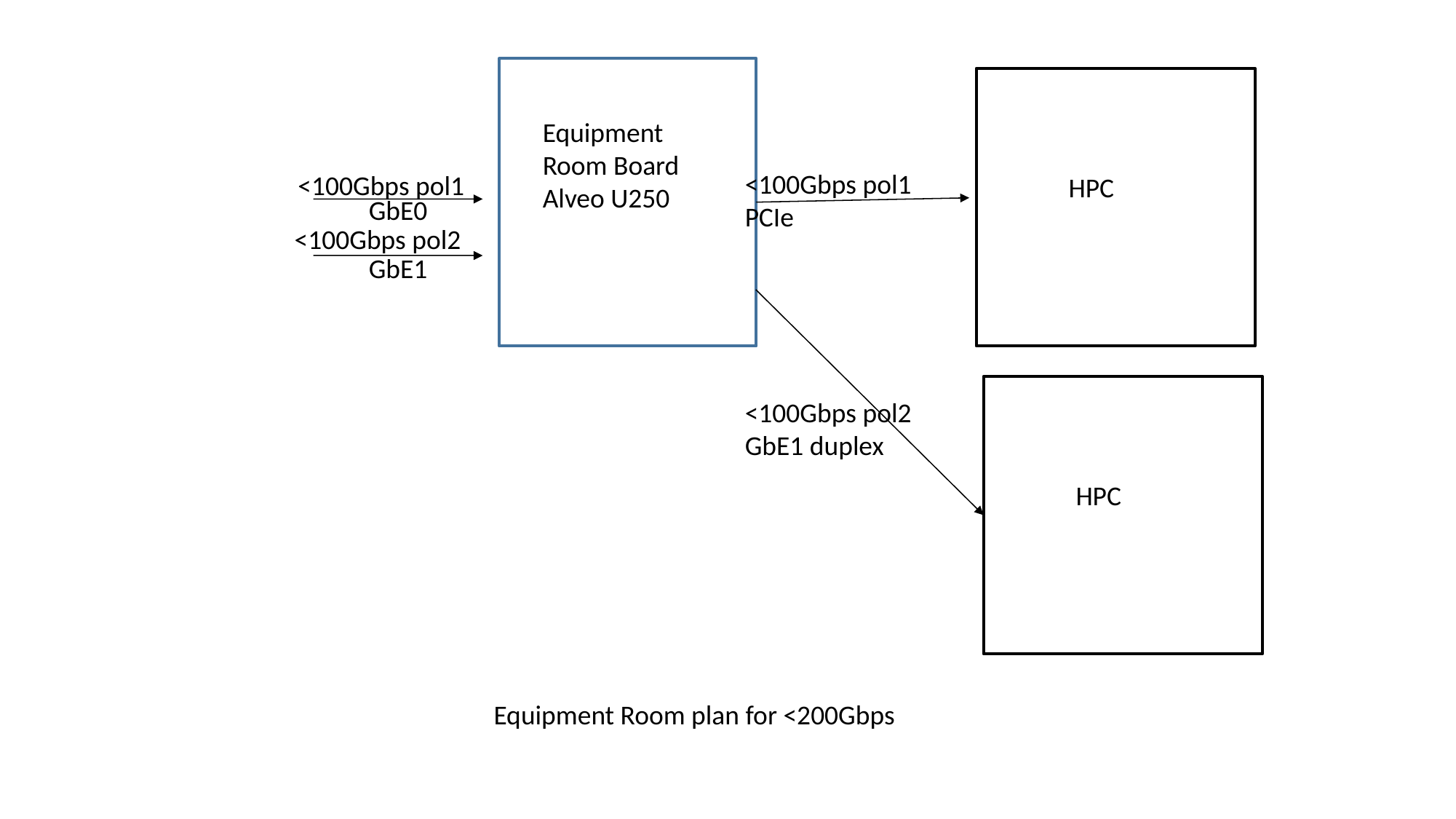

Equipment
Room Board
Alveo U250
<100Gbps pol1
PCIe
<100Gbps pol1
HPC
GbE0

<100Gbps pol2
GbE1

<100Gbps pol2
GbE1 duplex
HPC
Equipment Room plan for <200Gbps